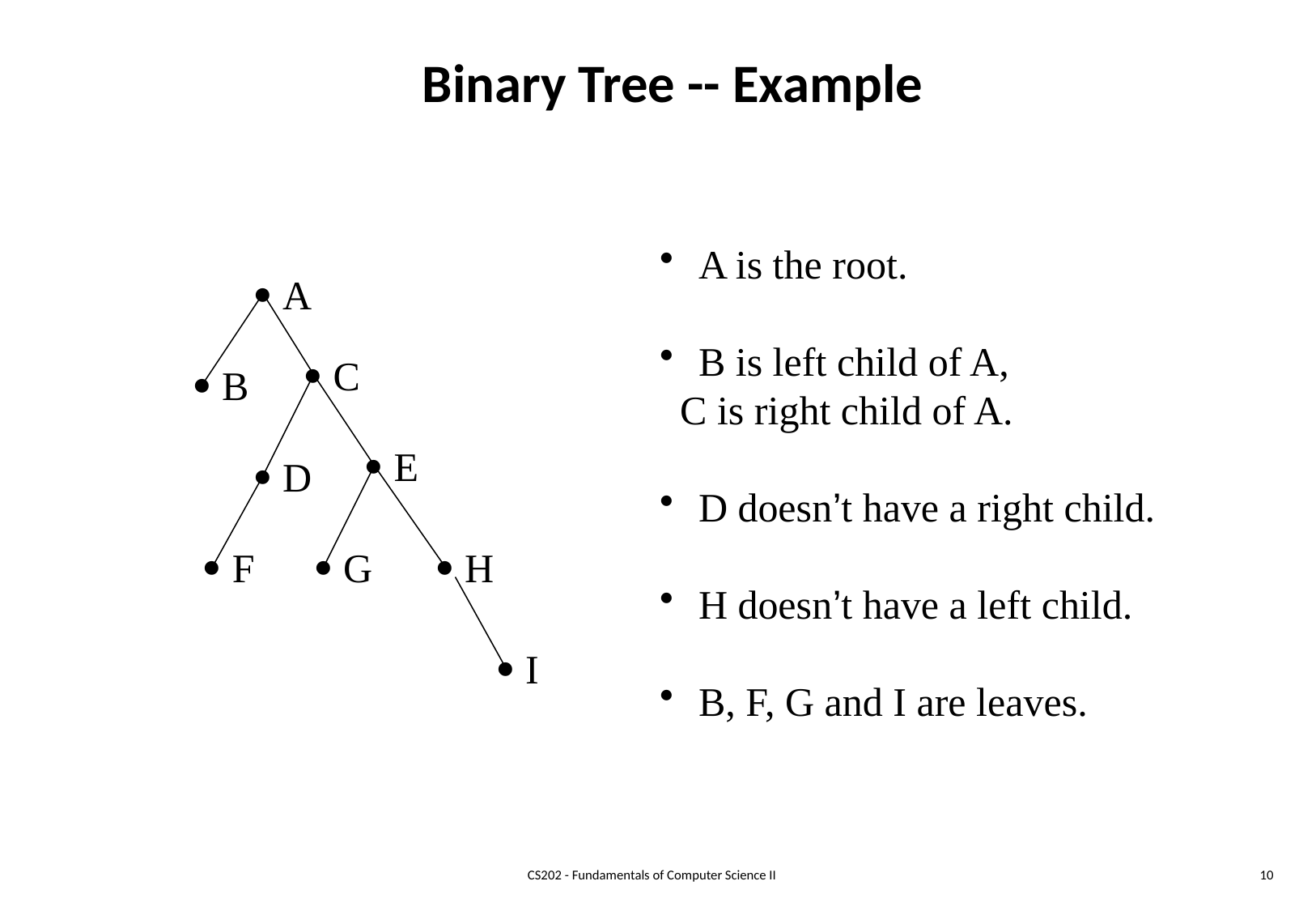

# Binary Tree -- Example
 A is the root.

 B is left child of A,
  C is right child of A.

 D doesn’t have a right child.

 H doesn’t have a left child.

 B, F, G and I are leaves.

• A

• C
• B

• E
• D

• F
• G
• H

• I
CS202 - Fundamentals of Computer Science II
10